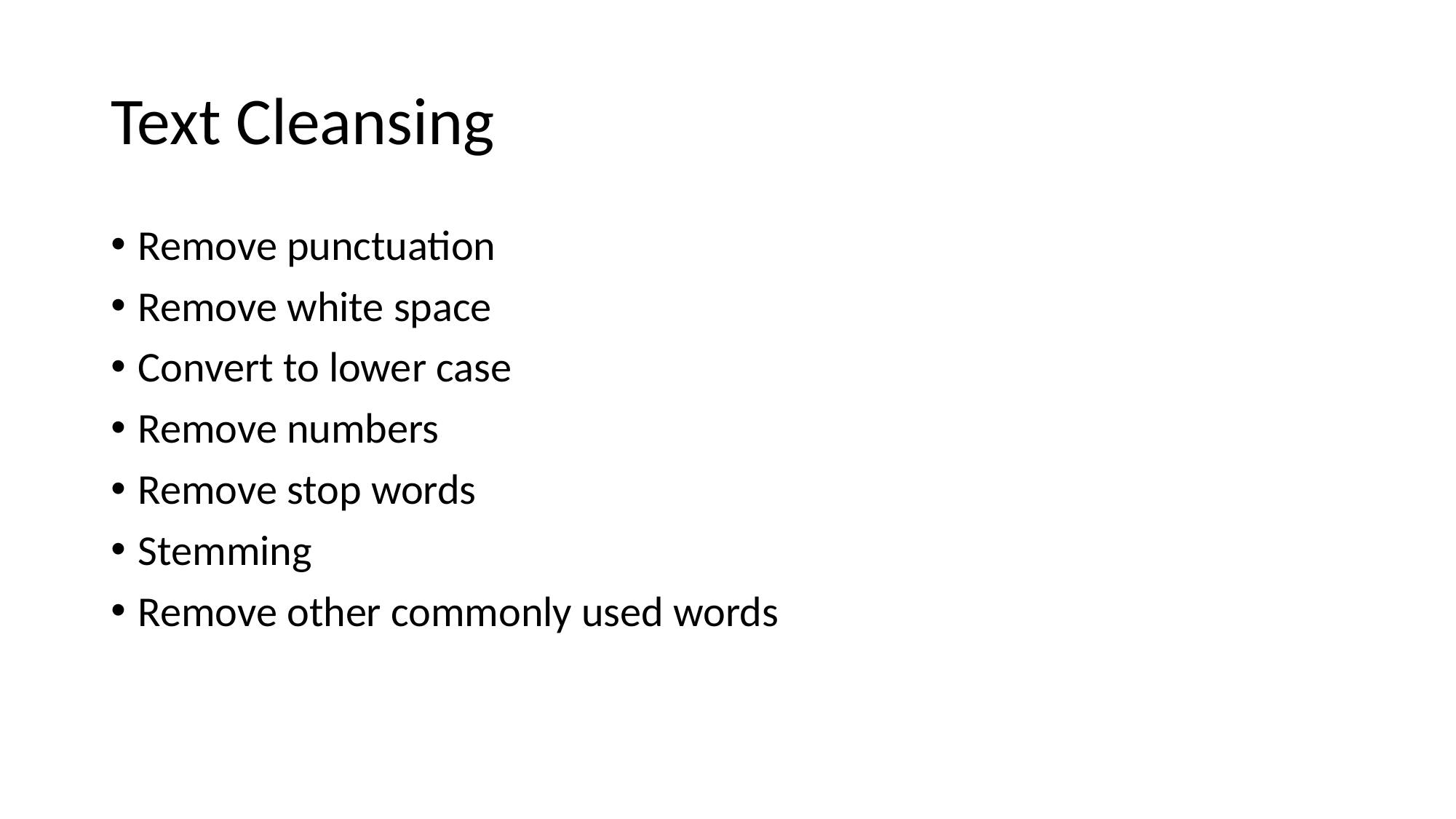

# Text Cleansing
Remove punctuation
Remove white space
Convert to lower case
Remove numbers
Remove stop words
Stemming
Remove other commonly used words